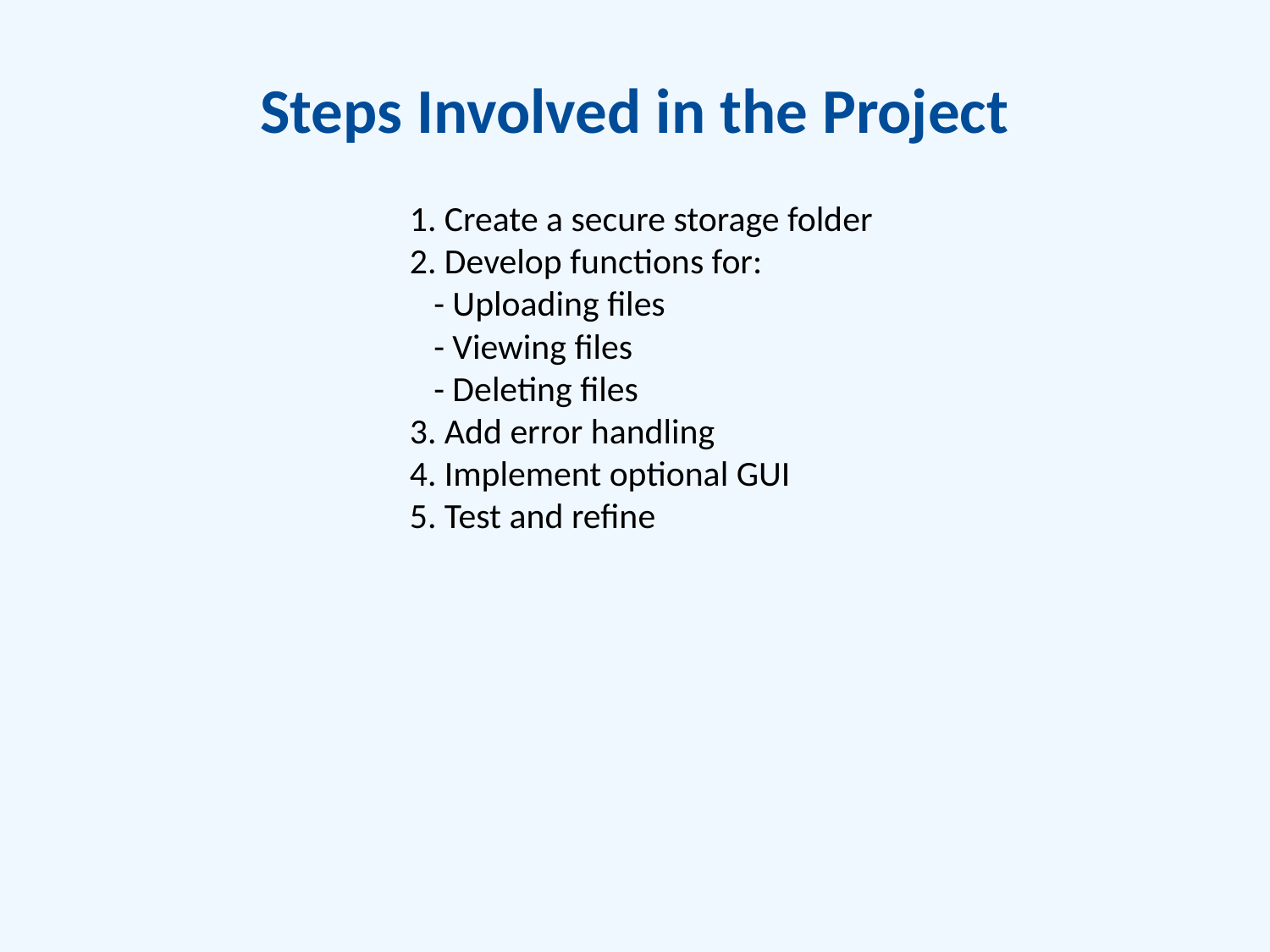

Steps Involved in the Project
1. Create a secure storage folder
2. Develop functions for:
   - Uploading files
   - Viewing files
   - Deleting files
3. Add error handling
4. Implement optional GUI
5. Test and refine